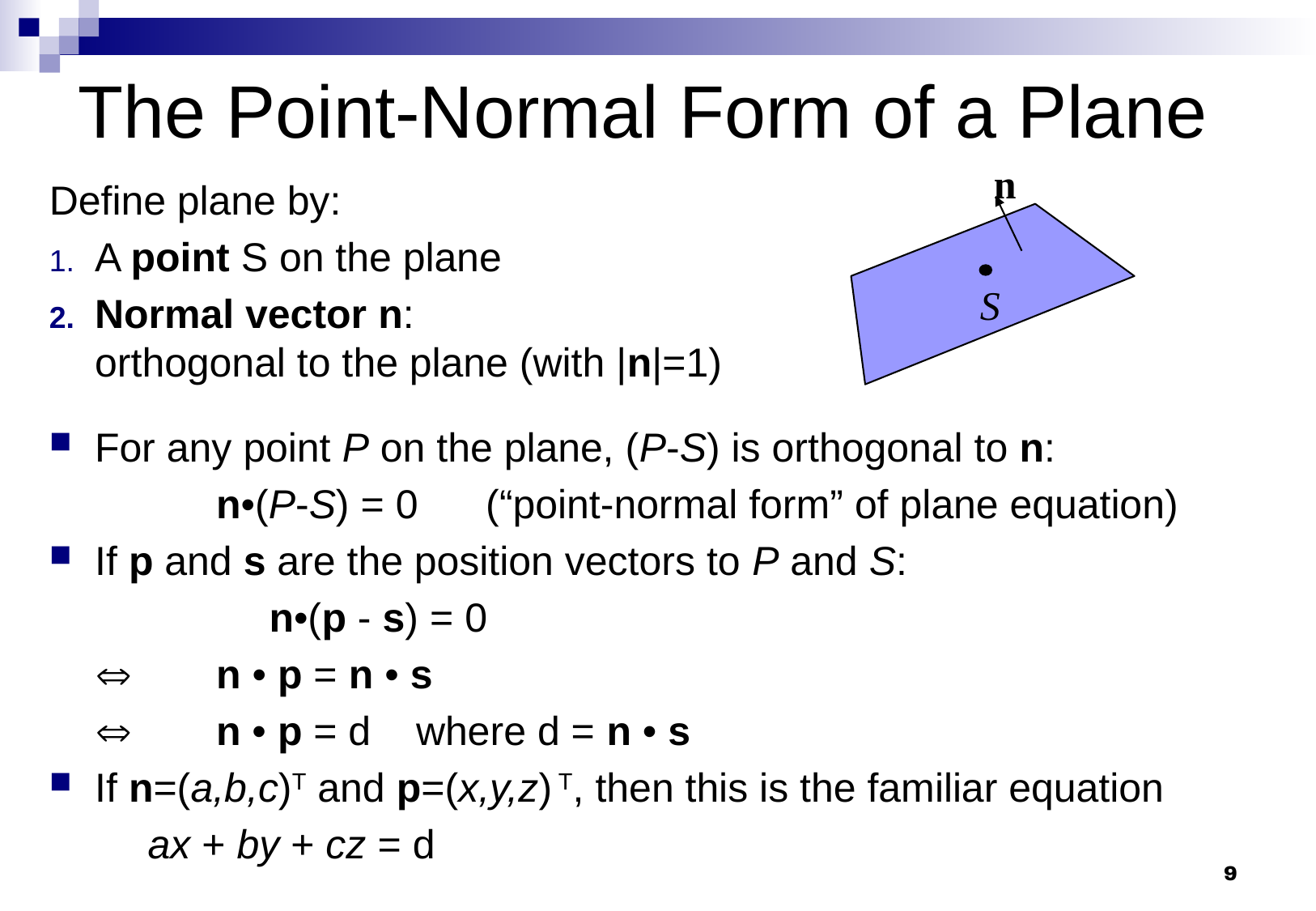

# The Point-Normal Form of a Plane
n

S
Define plane by:
A point S on the plane
Normal vector n:
orthogonal to the plane (with |n|=1)

For any point P on the plane, (P-S) is orthogonal to n:
		n•(P-S) = 0      (“point-normal form” of plane equation)
If p and s are the position vectors to P and S:
		n•(p - s) = 0
	⇔	n • p = n • s
	⇔	n • p = d    where d = n • s
If n=(a,b,c)T and p=(x,y,z) T, then this is the familiar equation
	ax + by + cz = d

9